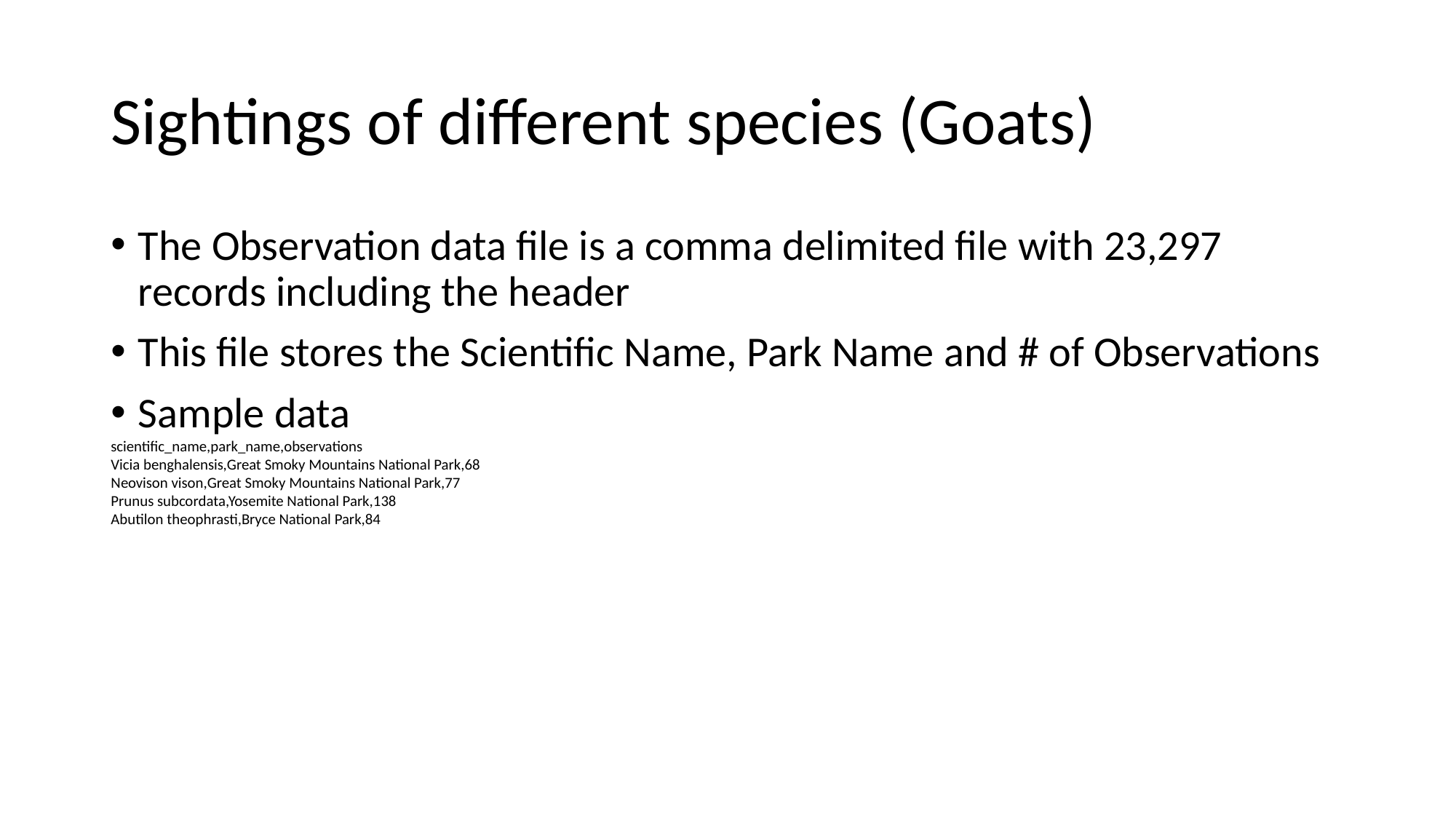

# Sightings of different species (Goats)
The Observation data file is a comma delimited file with 23,297 records including the header
This file stores the Scientific Name, Park Name and # of Observations
Sample data
scientific_name,park_name,observations
Vicia benghalensis,Great Smoky Mountains National Park,68
Neovison vison,Great Smoky Mountains National Park,77
Prunus subcordata,Yosemite National Park,138
Abutilon theophrasti,Bryce National Park,84